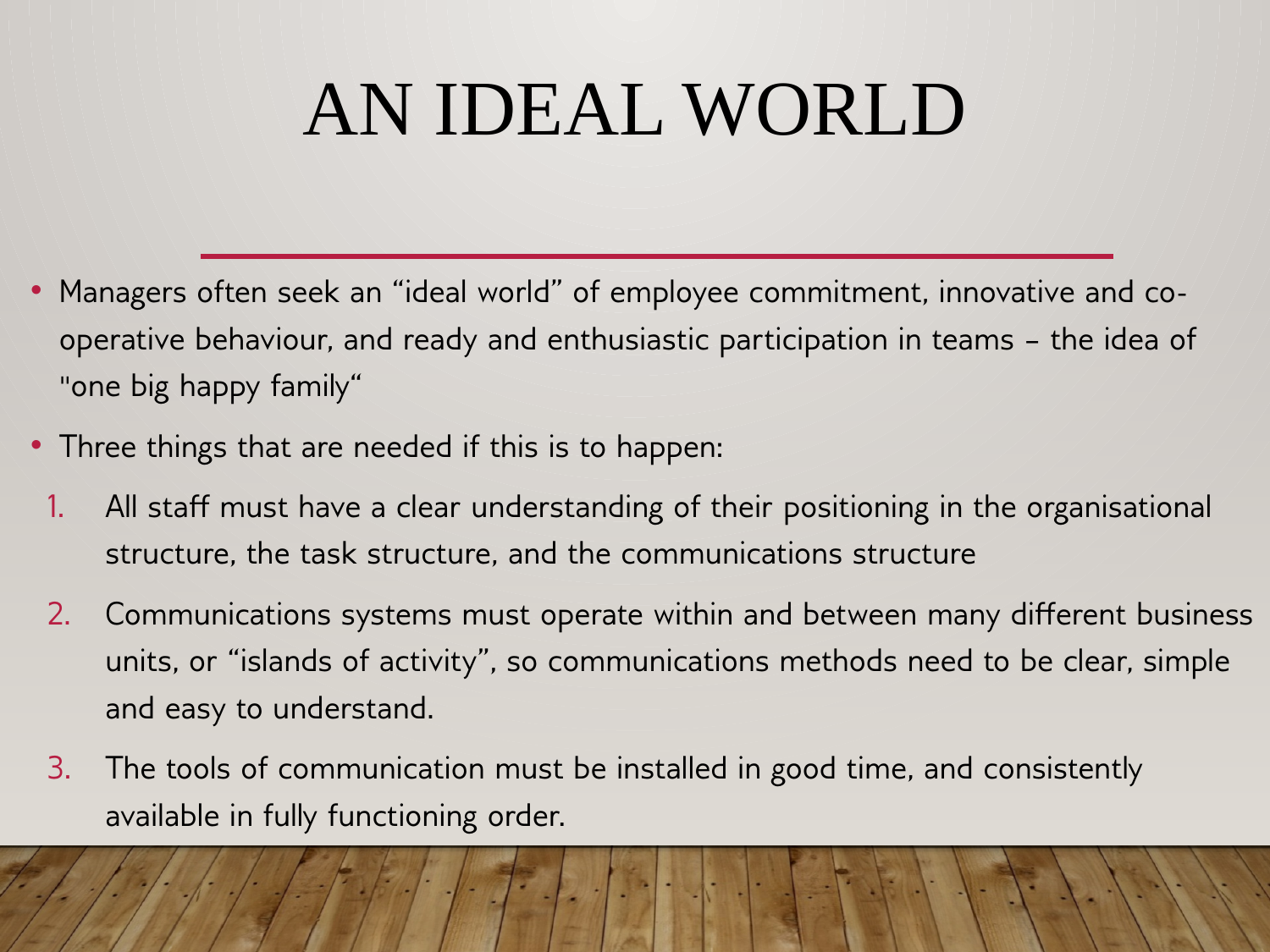

# An ideal world
Managers often seek an “ideal world” of employee commitment, innovative and co-operative behaviour, and ready and enthusiastic participation in teams – the idea of "one big happy family“
Three things that are needed if this is to happen:
All staff must have a clear understanding of their positioning in the organisational structure, the task structure, and the communications structure
Communications systems must operate within and between many different business units, or “islands of activity”, so communications methods need to be clear, simple and easy to understand.
The tools of communication must be installed in good time, and consistently available in fully functioning order.